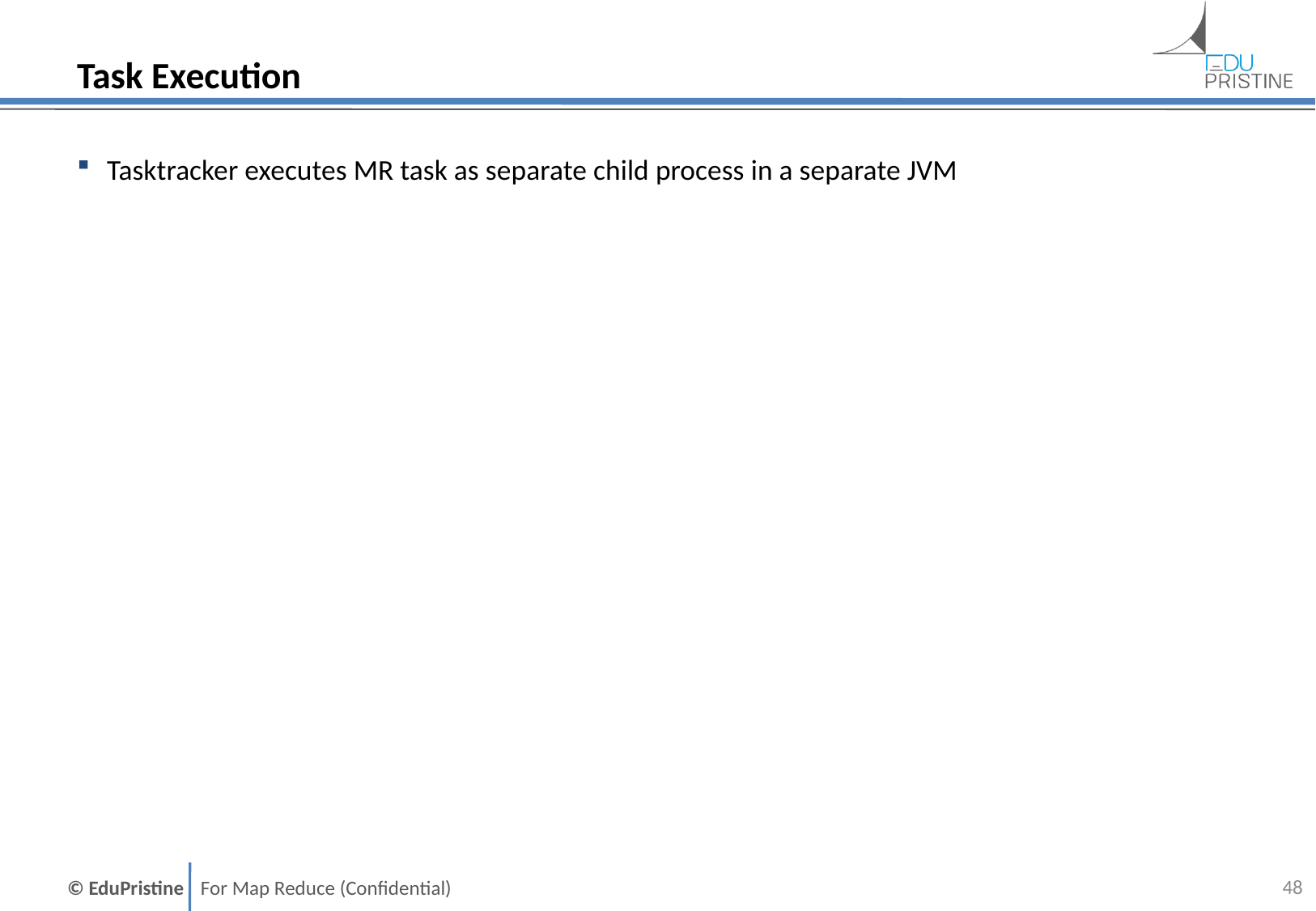

# Task Execution
Tasktracker executes MR task as separate child process in a separate JVM
48